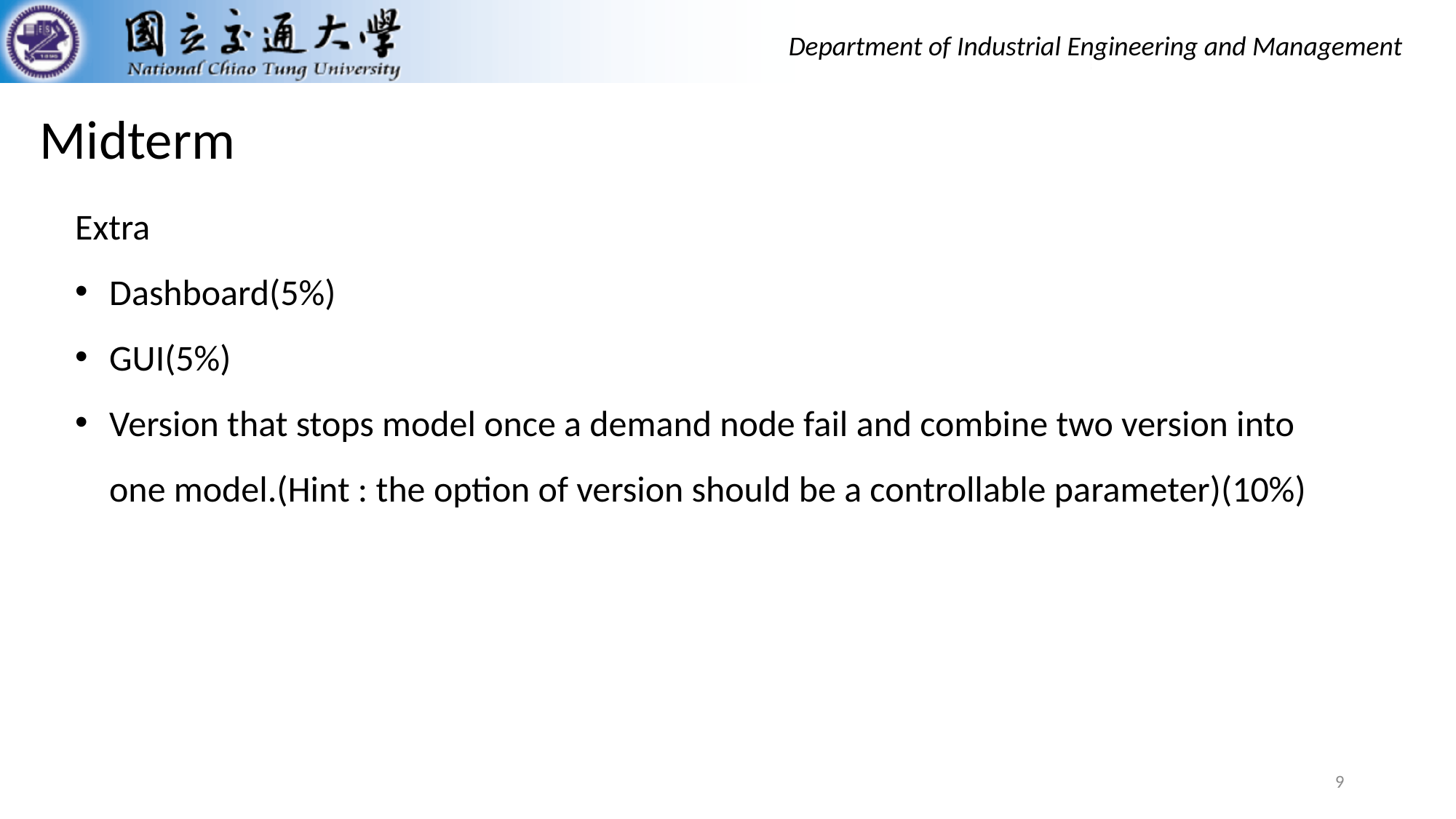

Midterm
Extra
Dashboard(5%)
GUI(5%)
Version that stops model once a demand node fail and combine two version into one model.(Hint : the option of version should be a controllable parameter)(10%)
9